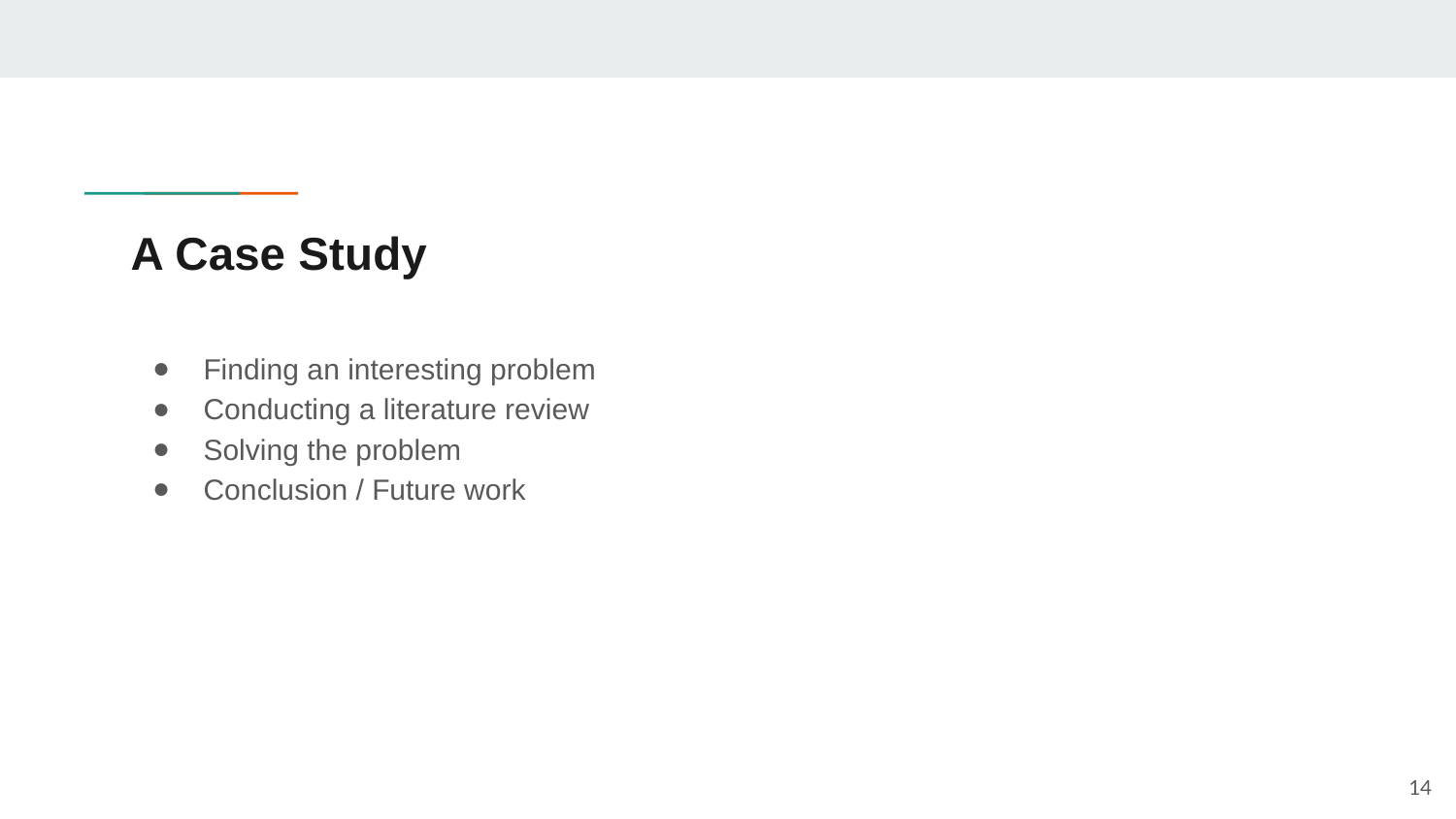

# A Case Study
Finding an interesting problem
Conducting a literature review
Solving the problem
Conclusion / Future work
14